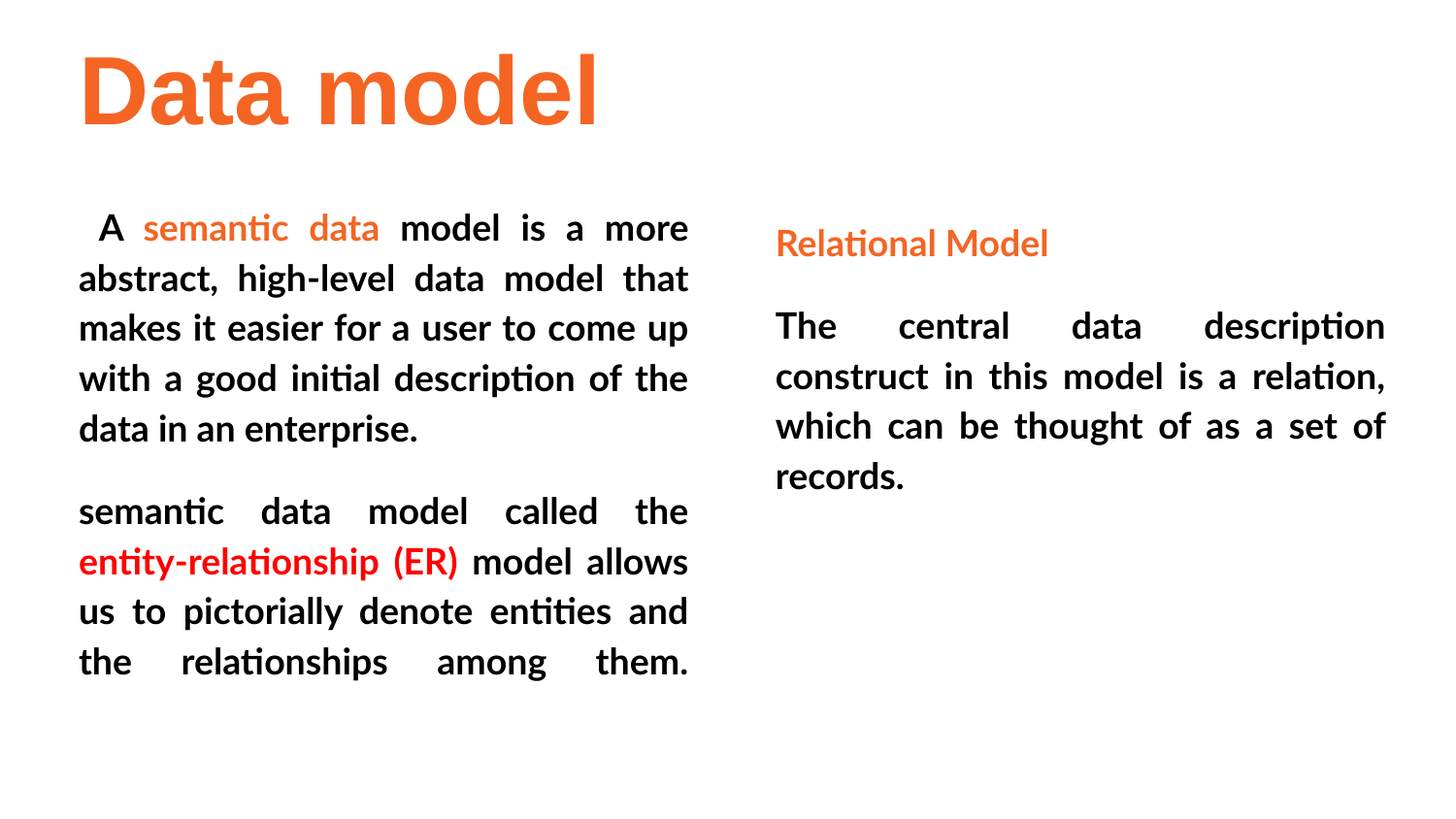

Data model
 A semantic data model is a more abstract, high-level data model that makes it easier for a user to come up with a good initial description of the data in an enterprise.
semantic data model called the entity-relationship (ER) model allows us to pictorially denote entities and the relationships among them.

Relational Model
The central data description construct in this model is a relation, which can be thought of as a set of records.